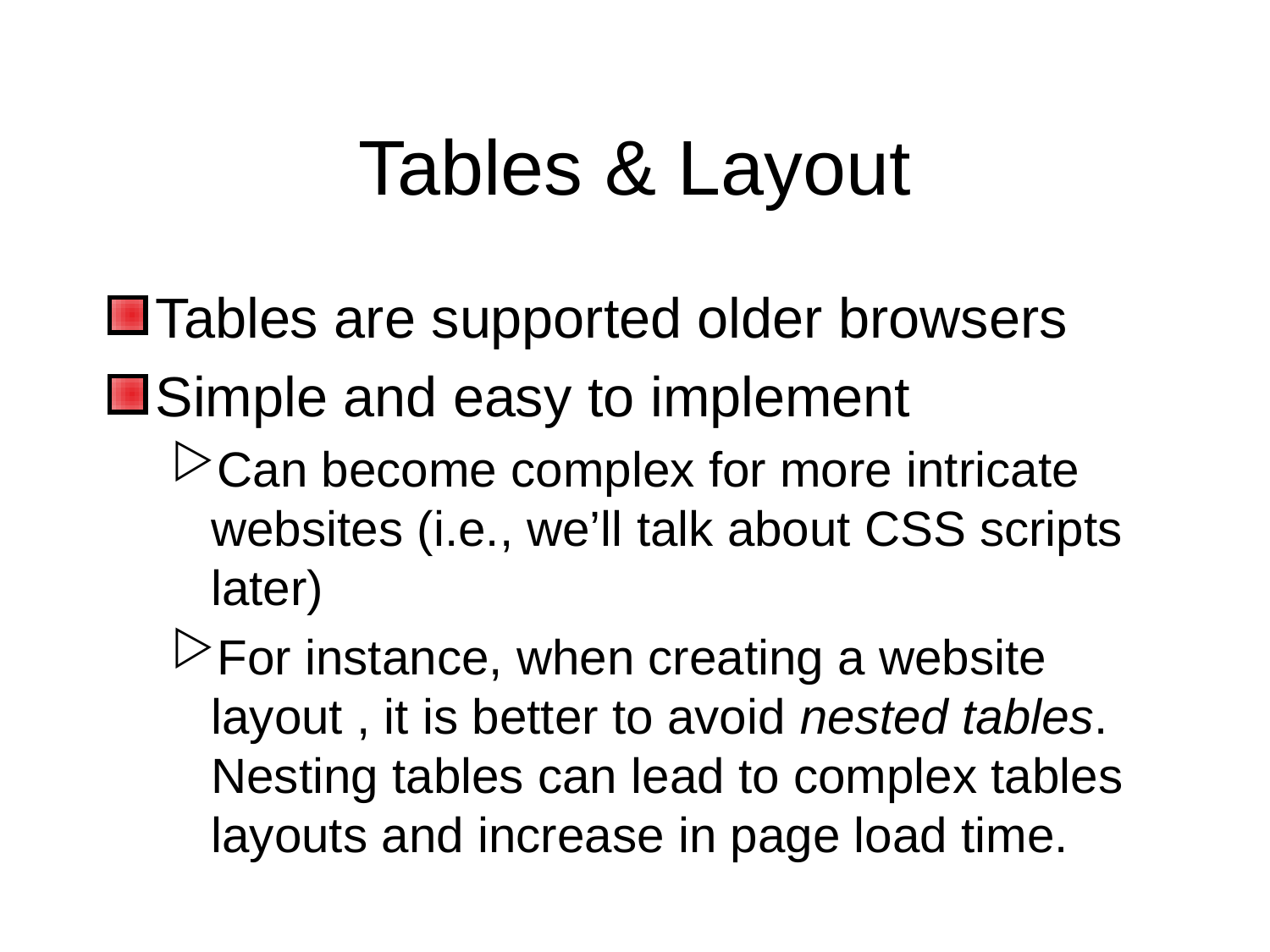

# Tables & Layout
Tables are supported older browsers
Simple and easy to implement
Can become complex for more intricate websites (i.e., we’ll talk about CSS scripts later)
For instance, when creating a website layout , it is better to avoid nested tables. Nesting tables can lead to complex tables layouts and increase in page load time.